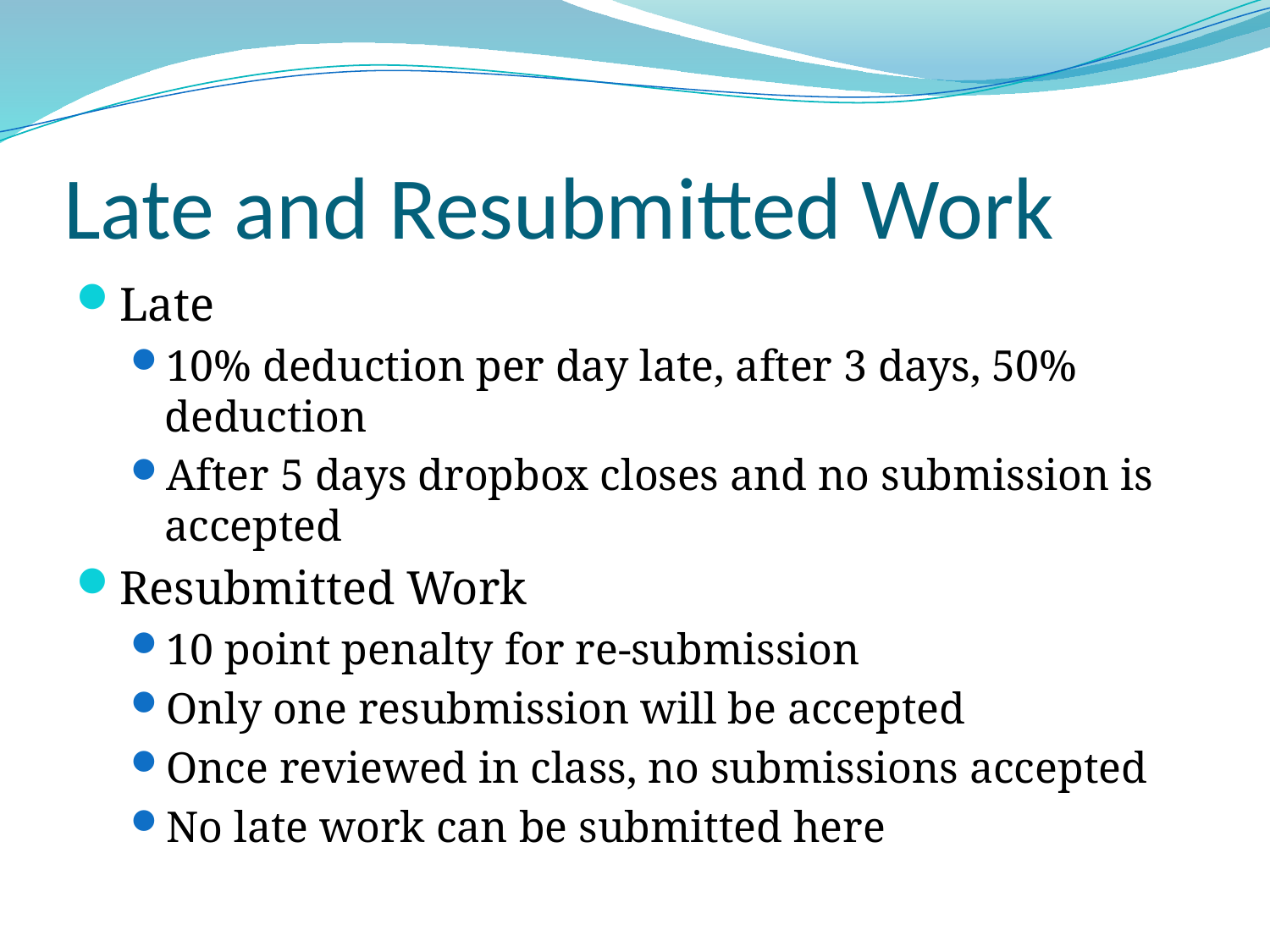

# Late and Resubmitted Work
Late
10% deduction per day late, after 3 days, 50% deduction
After 5 days dropbox closes and no submission is accepted
Resubmitted Work
10 point penalty for re-submission
Only one resubmission will be accepted
Once reviewed in class, no submissions accepted
No late work can be submitted here